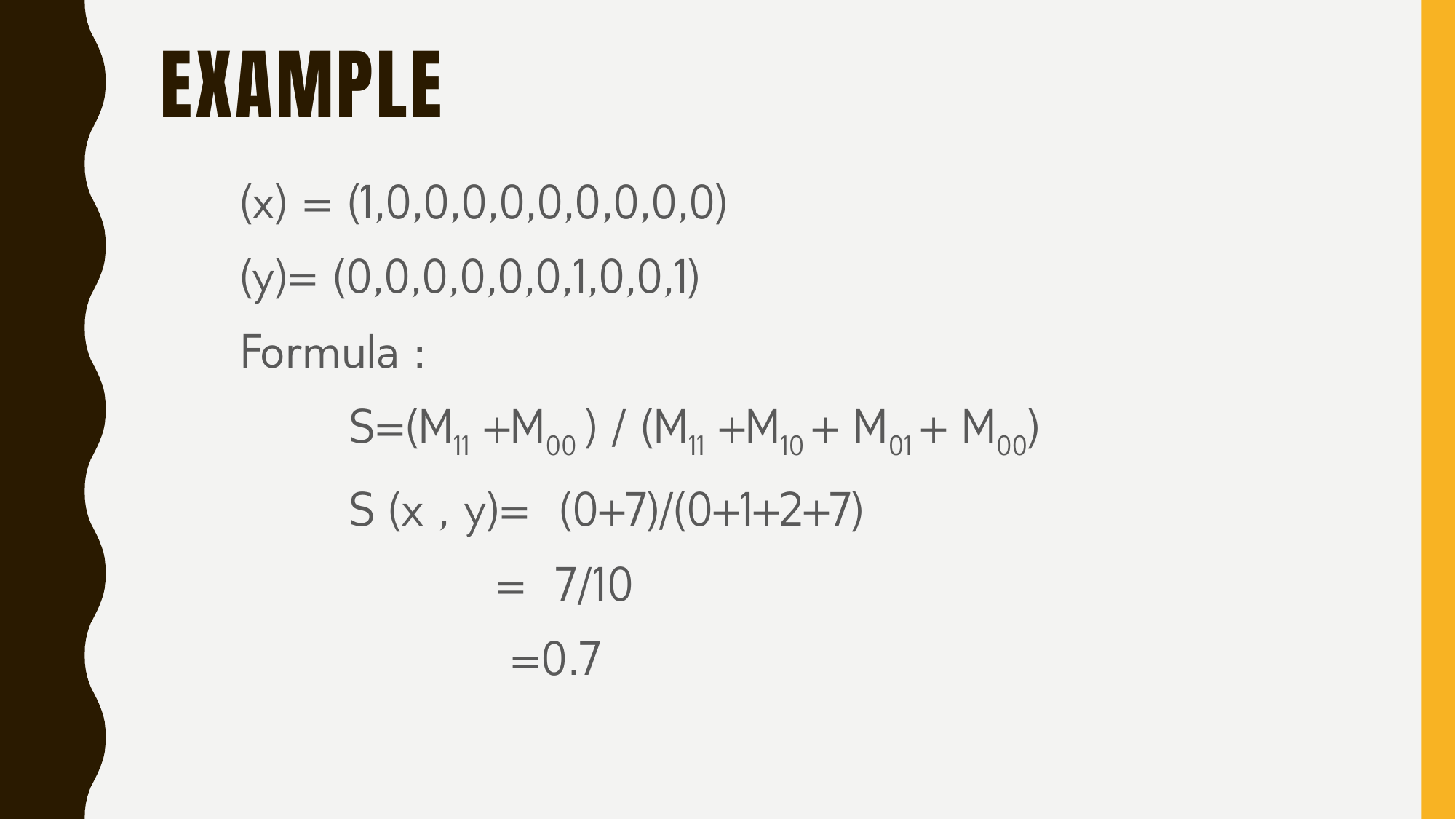

# example
	(x) = (1,0,0,0,0,0,0,0,0,0)
	(y)= (0,0,0,0,0,0,1,0,0,1)
	Formula :
		S=(M11 +M00 ) / (M11 +M10 + M01 + M00)
		S (x , y)=  (0+7)/(0+1+2+7)
     		          =  7/10
                          =0.7